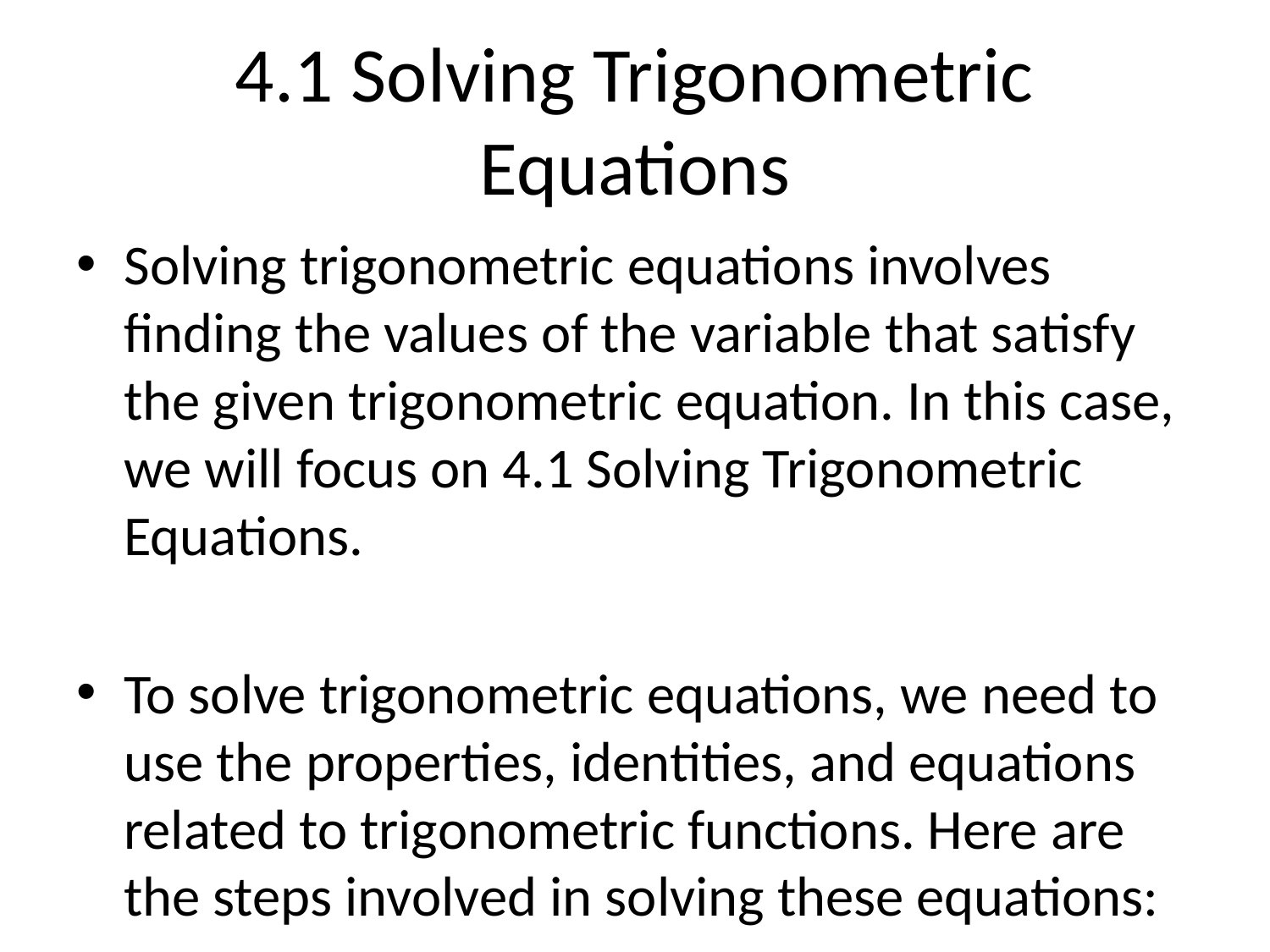

# 4.1 Solving Trigonometric Equations
Solving trigonometric equations involves finding the values of the variable that satisfy the given trigonometric equation. In this case, we will focus on 4.1 Solving Trigonometric Equations.

To solve trigonometric equations, we need to use the properties, identities, and equations related to trigonometric functions. Here are the steps involved in solving these equations:

1. Identify the equation type: Trigonometric equations can be categorized into three types: linear, quadratic, and rational equations. It's important to determine the type of equation you are dealing with before proceeding.

2. Simplify the equation using trigonometric identities: Apply trigonometric identities and properties to simplify the equation as much as possible. This step may involve factoring, expanding, or using trigonometric identities such as the Pythagorean identity (sin^2θ + cos^2θ = 1), sum and difference identities, double-angle identities, half-angle identities, and product-to-sum identities.

3. Transform the equation: Utilize algebraic techniques to transform the trigonometric equation into a form that is easier to solve. For example, you might use substitution, change of variable, or trigonometric identities to simplify or rearrange the equation.

4. Solve for the variable: Based on the transformed equation, solve for the variable. This involves applying algebraic principles such as isolating the variable on one side of the equation, factoring, or using the quadratic formula if the equation is quadratic in nature.

5. Check for extraneous solutions: Once you have obtained the solutions, it is important to check if they are valid solutions by plugging them back into the original equation. Sometimes, certain solutions known as extraneous solutions might appear, which do not satisfy the original equation but may arise due to the use of identities or simplifications.

It's important to note that trigonometric equations can have an infinite number of solutions, as trigonometric functions have periodic properties. Therefore, when solving these equations, it is common to specify the interval or range of solutions.

Overall, solving trigonometric equations requires a combination of algebraic skills, trigonometric identities, and properties, as well as a thorough understanding of how trigonometric functions behave. By following the steps above, you can effectively solve 4.1 Solving Trigonometric Equations.